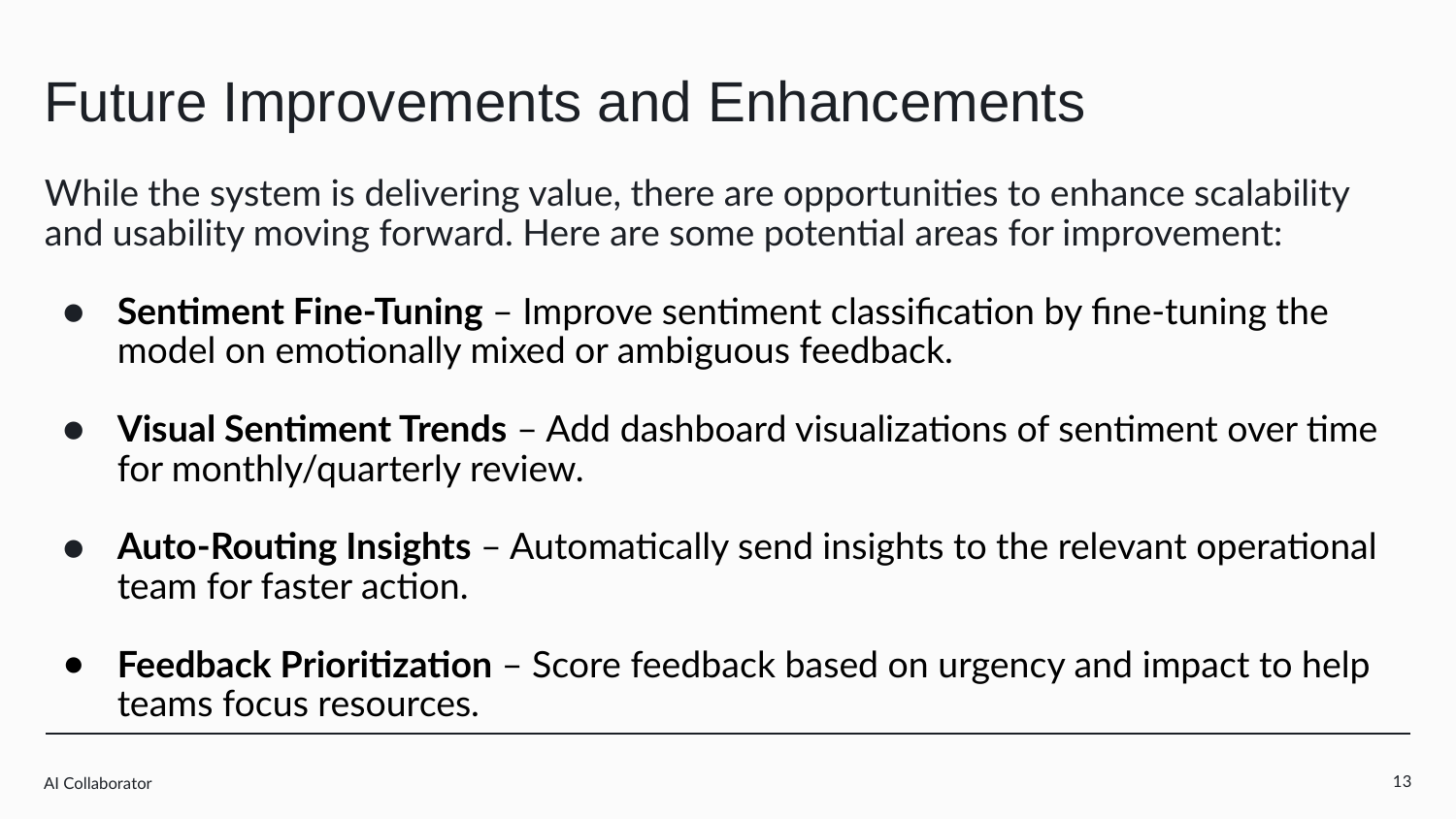

# Future Improvements and Enhancements
While the system is delivering value, there are opportunities to enhance scalability and usability moving forward. Here are some potential areas for improvement:

Sentiment Fine-Tuning – Improve sentiment classification by fine-tuning the model on emotionally mixed or ambiguous feedback.

Visual Sentiment Trends – Add dashboard visualizations of sentiment over time for monthly/quarterly review.

Auto-Routing Insights – Automatically send insights to the relevant operational team for faster action.

Feedback Prioritization – Score feedback based on urgency and impact to help teams focus resources.
AI Collaborator
13